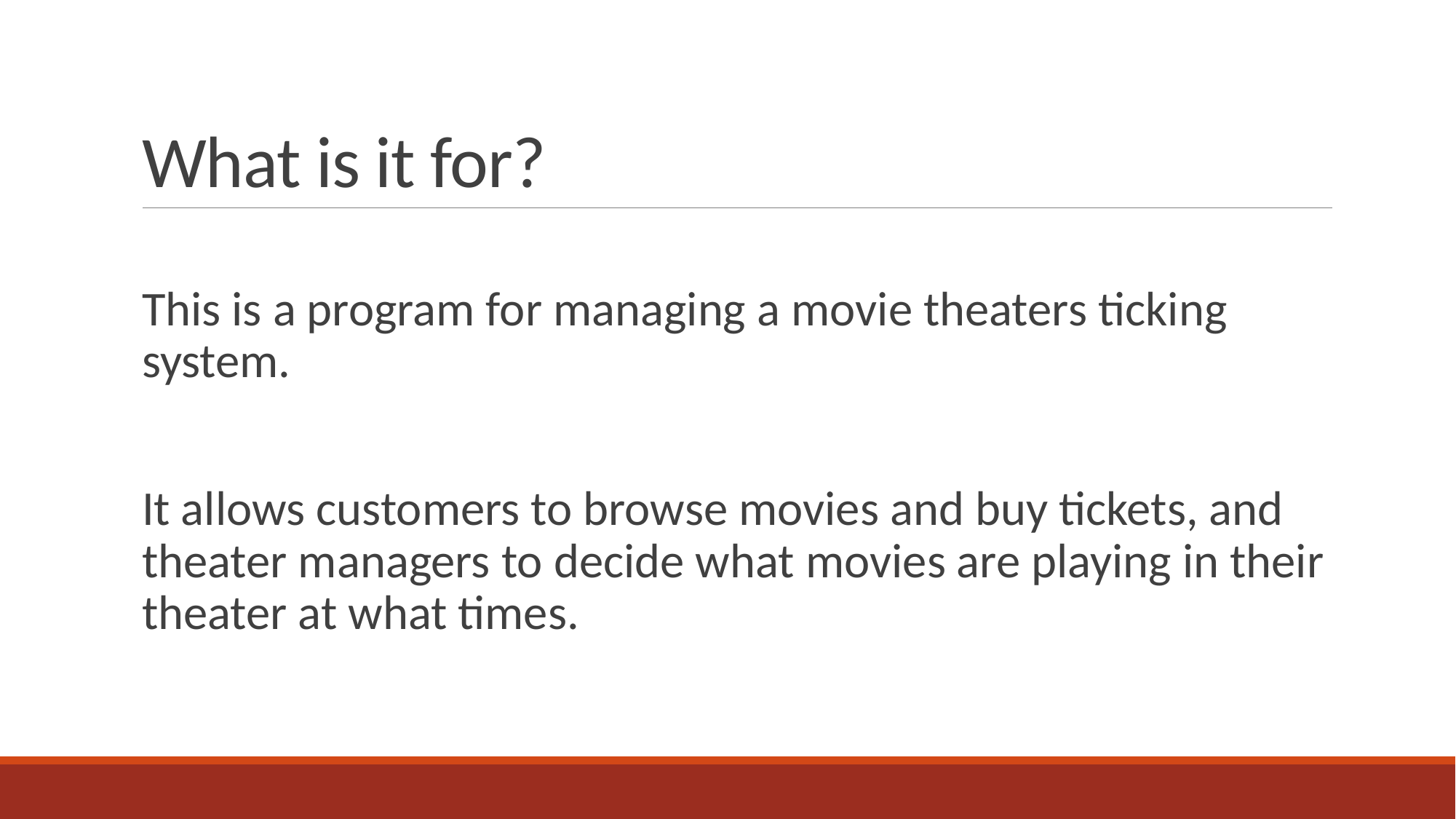

# What is it for?

This is a program for managing a movie theaters ticking system.

It allows customers to browse movies and buy tickets, and theater managers to decide what movies are playing in their theater at what times.